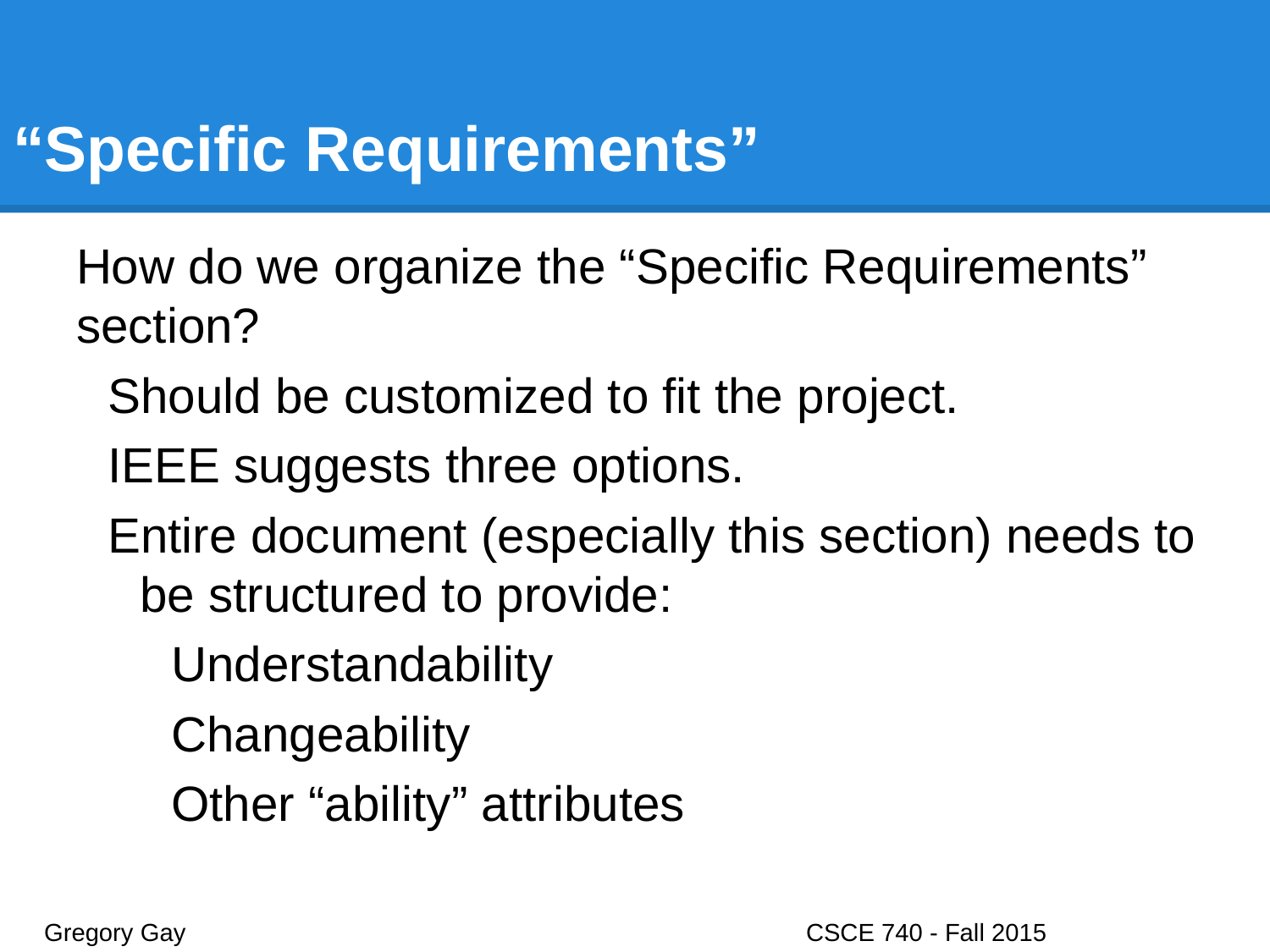

# “Specific Requirements”
How do we organize the “Specific Requirements” section?
Should be customized to fit the project.
IEEE suggests three options.
Entire document (especially this section) needs to be structured to provide:
Understandability
Changeability
Other “ability” attributes
Gregory Gay					CSCE 740 - Fall 2015								42